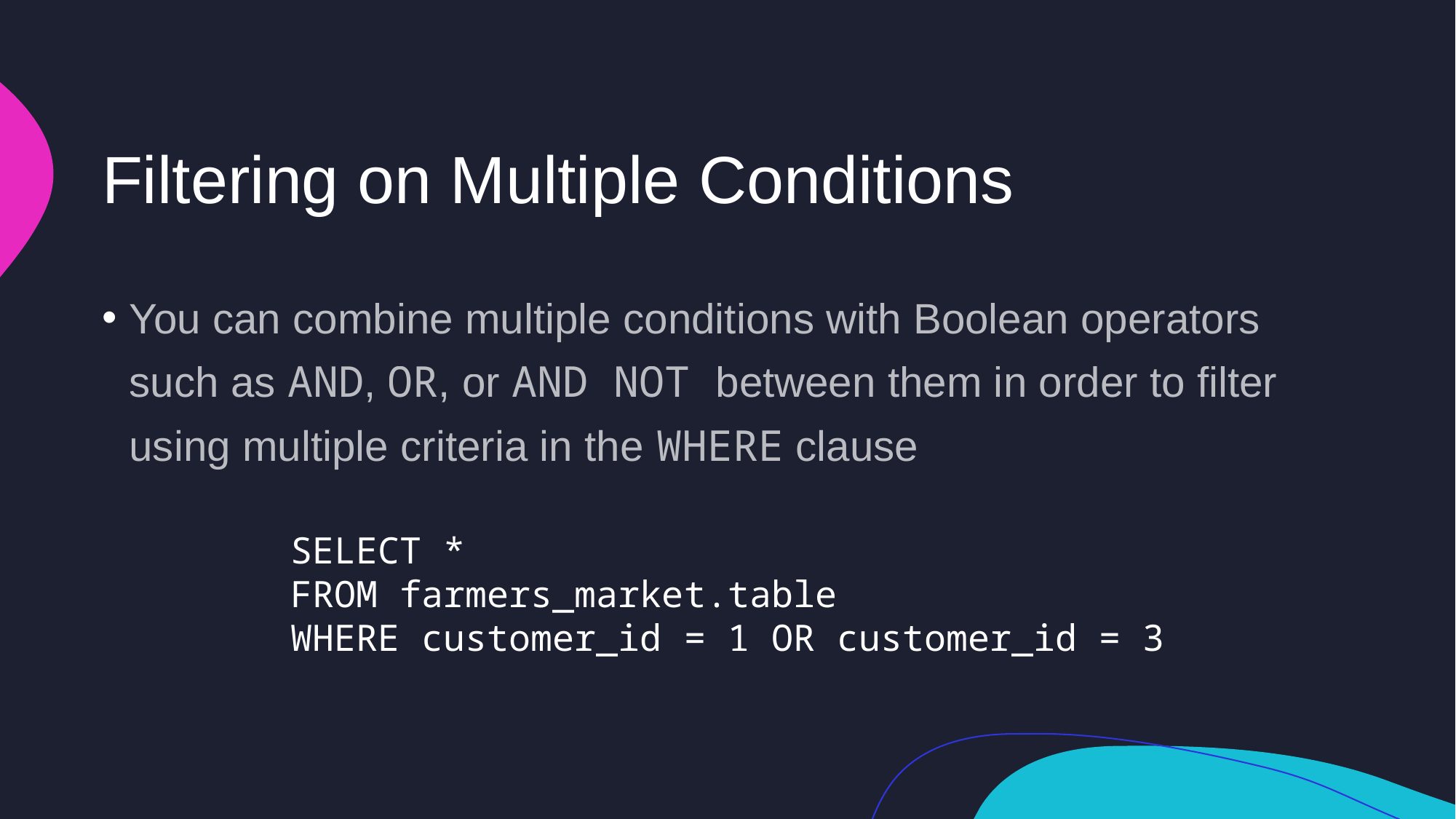

# Filtering on Multiple Conditions
You can combine multiple conditions with Boolean operators such as AND, OR, or AND NOT between them in order to filter using multiple criteria in the WHERE clause
SELECT *
FROM farmers_market.table
WHERE customer_id = 1 OR customer_id = 3